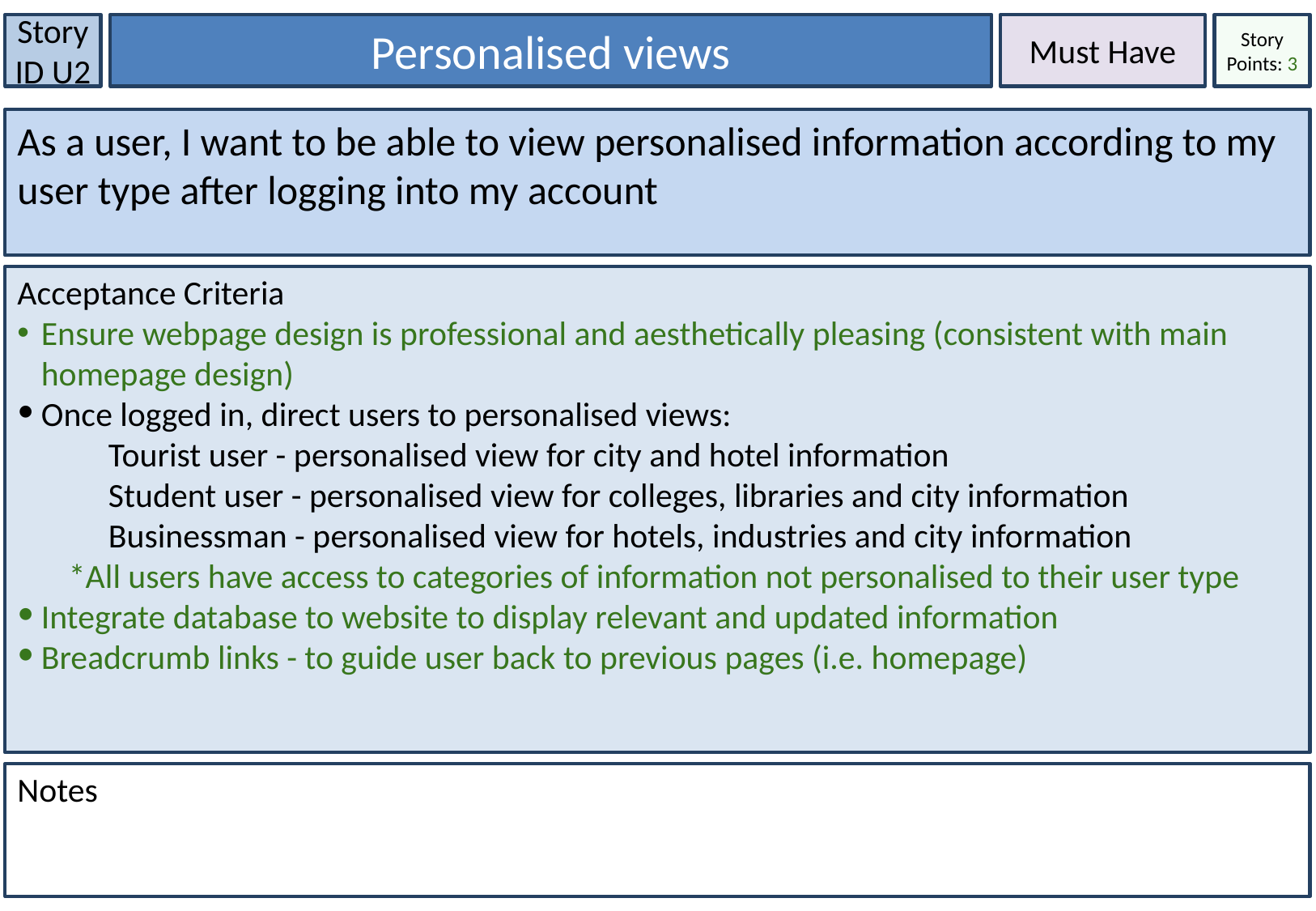

Personalised views
Must Have
Story ID U2
Story Points: 3
As a user, I want to be able to view personalised information according to my user type after logging into my account
Acceptance Criteria
Ensure webpage design is professional and aesthetically pleasing (consistent with main homepage design)
Once logged in, direct users to personalised views:
Tourist user - personalised view for city and hotel information
Student user - personalised view for colleges, libraries and city information
Businessman - personalised view for hotels, industries and city information
*All users have access to categories of information not personalised to their user type
Integrate database to website to display relevant and updated information
Breadcrumb links - to guide user back to previous pages (i.e. homepage)
Notes